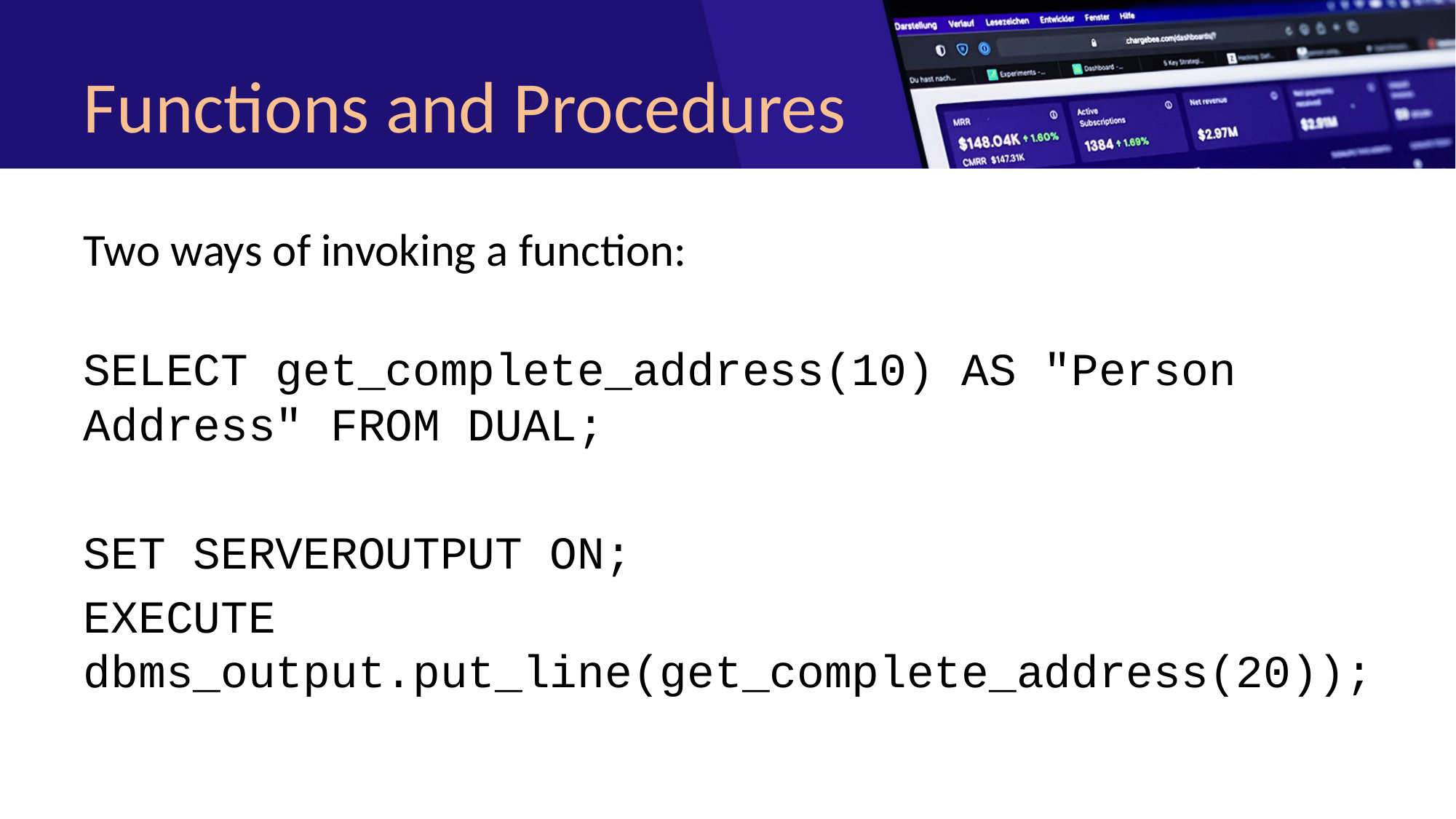

# Functions and Procedures
Two ways of invoking a function:
SELECT get_complete_address(10) AS "Person Address" FROM DUAL;

SET SERVEROUTPUT ON;
EXECUTE dbms_output.put_line(get_complete_address(20));